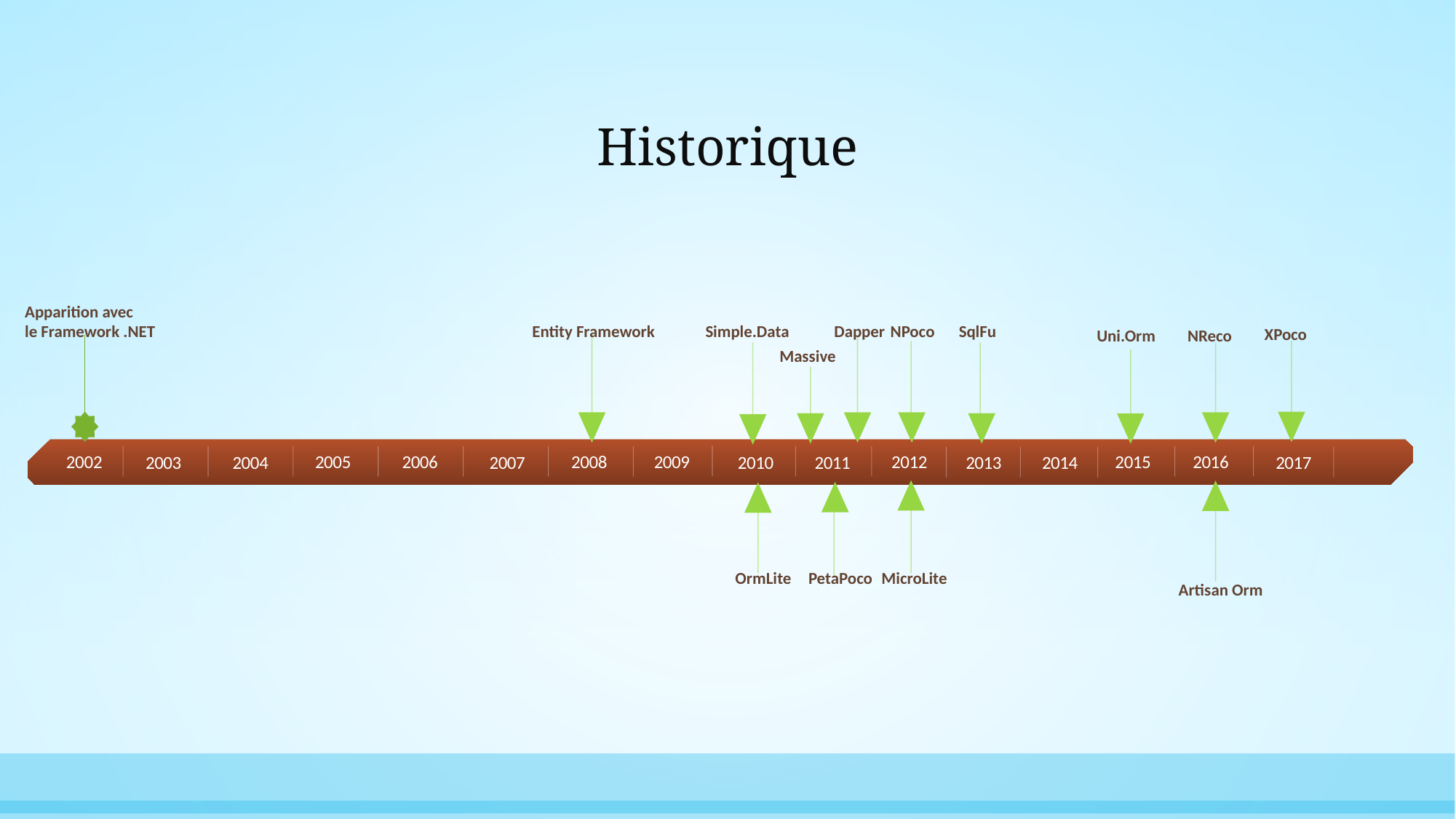

# Historique
Apparition avec
le Framework .NET
Entity Framework
Simple.Data
SqlFu
Dapper
NPoco
XPoco
Uni.Orm
NReco
Massive

2014
2008
2002
2006
2012
2015
2016
2009
2005
2010
2011
2013
2007
2017
2004
2003

PetaPoco
MicroLite
OrmLite
Artisan Orm